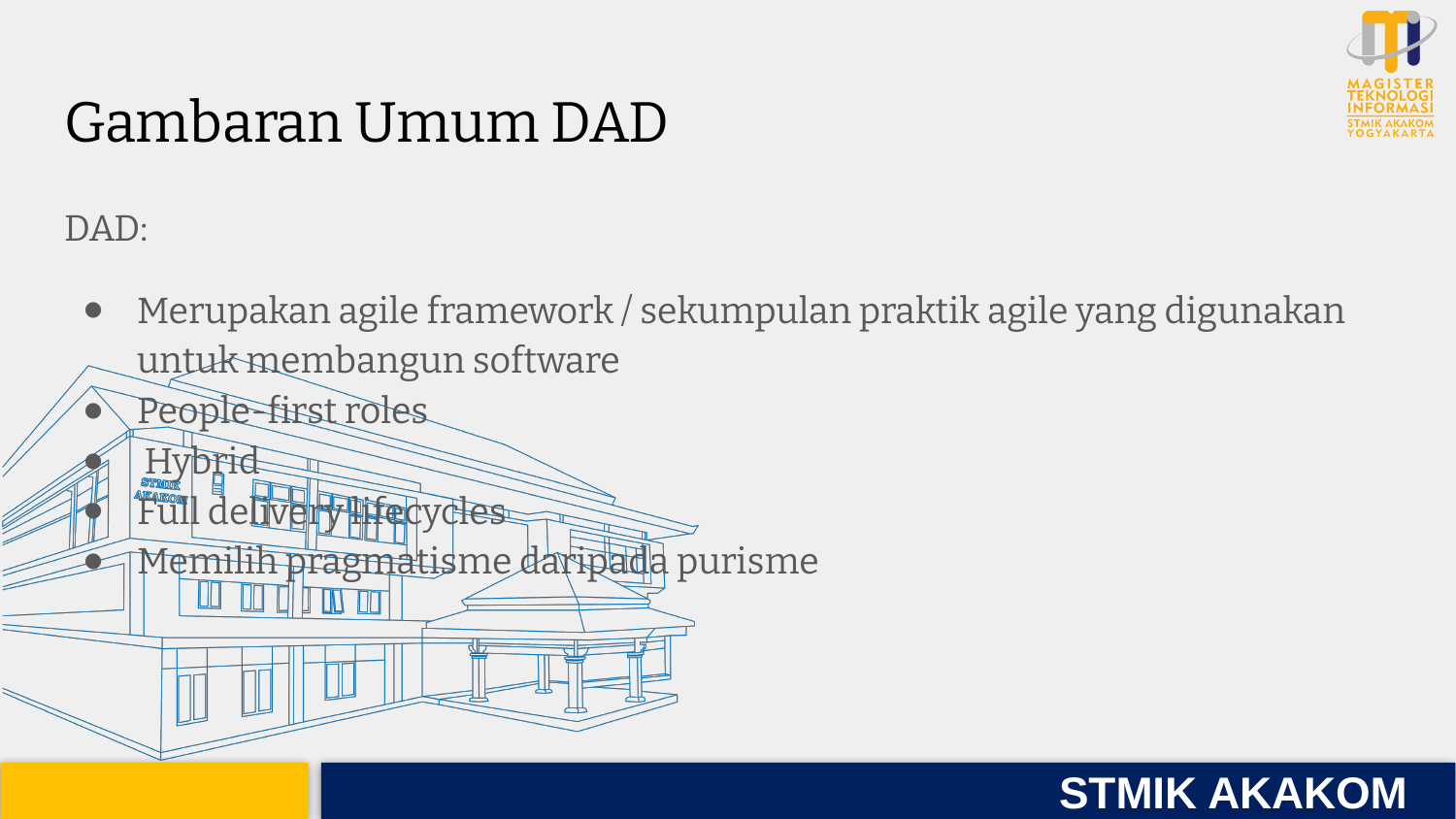

# Gambaran Umum DAD
DAD:
Merupakan agile framework / sekumpulan praktik agile yang digunakan untuk membangun software
People-first roles
 Hybrid
Full delivery lifecycles
Memilih pragmatisme daripada purisme